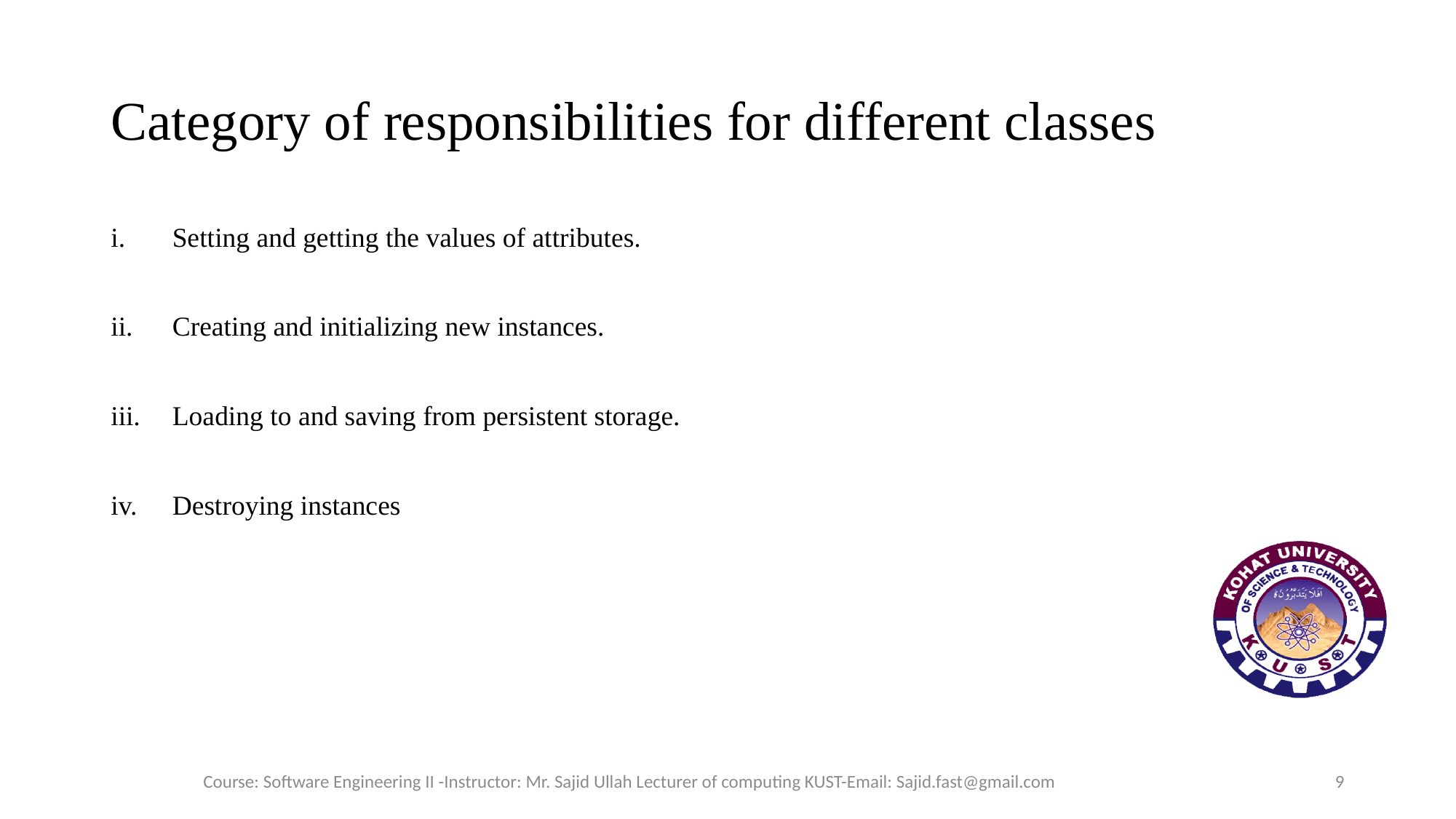

# Category of responsibilities for different classes
Setting and getting the values of attributes.

Creating and initializing new instances.

Loading to and saving from persistent storage.

Destroying instances

Course: Software Engineering II -Instructor: Mr. Sajid Ullah Lecturer of computing KUST-Email: Sajid.fast@gmail.com
9